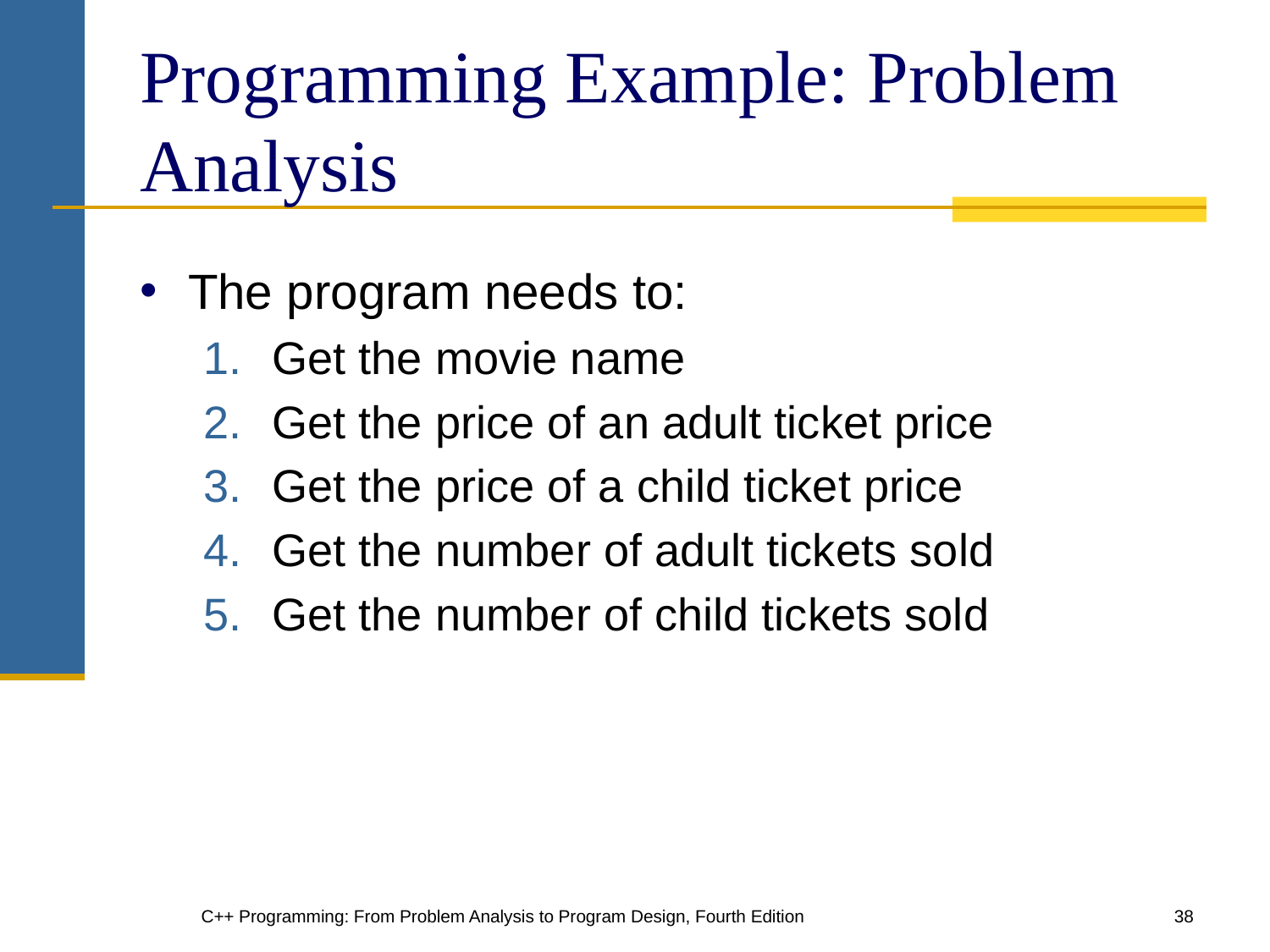

# Programming Example: Problem Analysis
The program needs to:
Get the movie name
Get the price of an adult ticket price
Get the price of a child ticket price
Get the number of adult tickets sold
Get the number of child tickets sold

C++ Programming: From Problem Analysis to Program Design, Fourth Edition
38